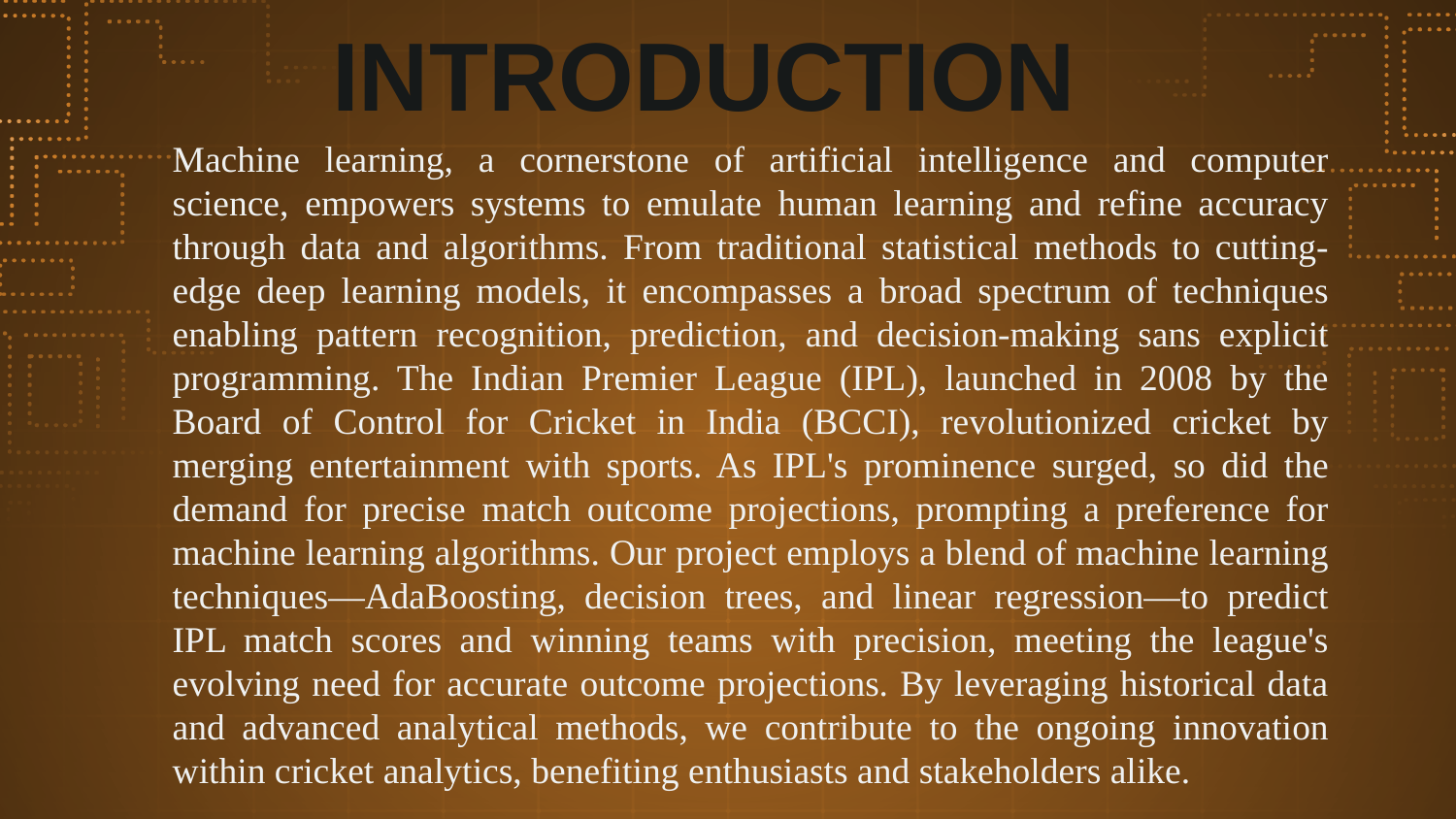

# INTRODUCTION
Machine learning, a cornerstone of artificial intelligence and computer science, empowers systems to emulate human learning and refine accuracy through data and algorithms. From traditional statistical methods to cutting-edge deep learning models, it encompasses a broad spectrum of techniques enabling pattern recognition, prediction, and decision-making sans explicit programming. The Indian Premier League (IPL), launched in 2008 by the Board of Control for Cricket in India (BCCI), revolutionized cricket by merging entertainment with sports. As IPL's prominence surged, so did the demand for precise match outcome projections, prompting a preference for machine learning algorithms. Our project employs a blend of machine learning techniques—AdaBoosting, decision trees, and linear regression—to predict IPL match scores and winning teams with precision, meeting the league's evolving need for accurate outcome projections. By leveraging historical data and advanced analytical methods, we contribute to the ongoing innovation within cricket analytics, benefiting enthusiasts and stakeholders alike.